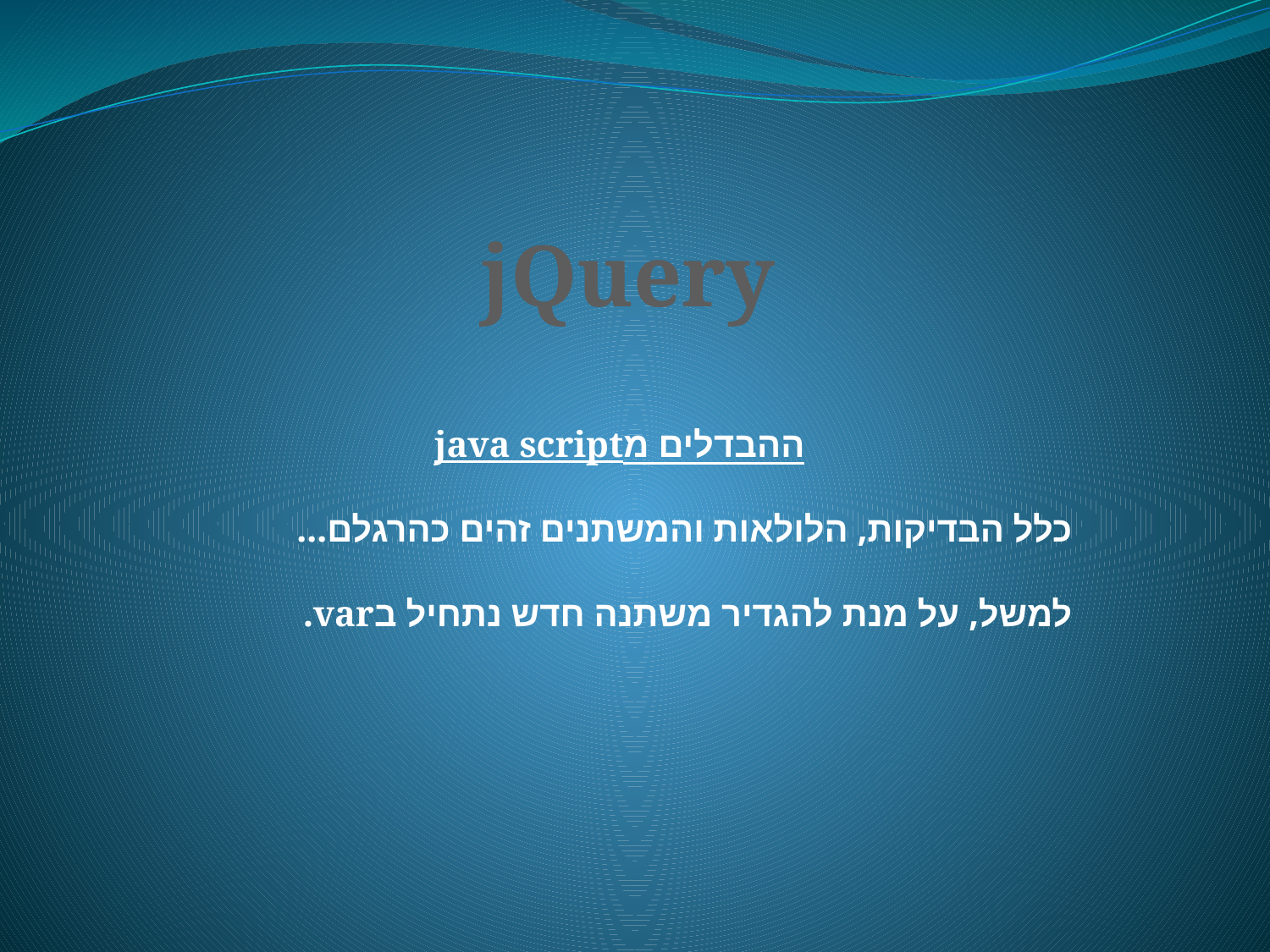

jQuery
ההבדלים מjava script

כלל הבדיקות, הלולאות והמשתנים זהים כהרגלם...

למשל, על מנת להגדיר משתנה חדש נתחיל בvar.